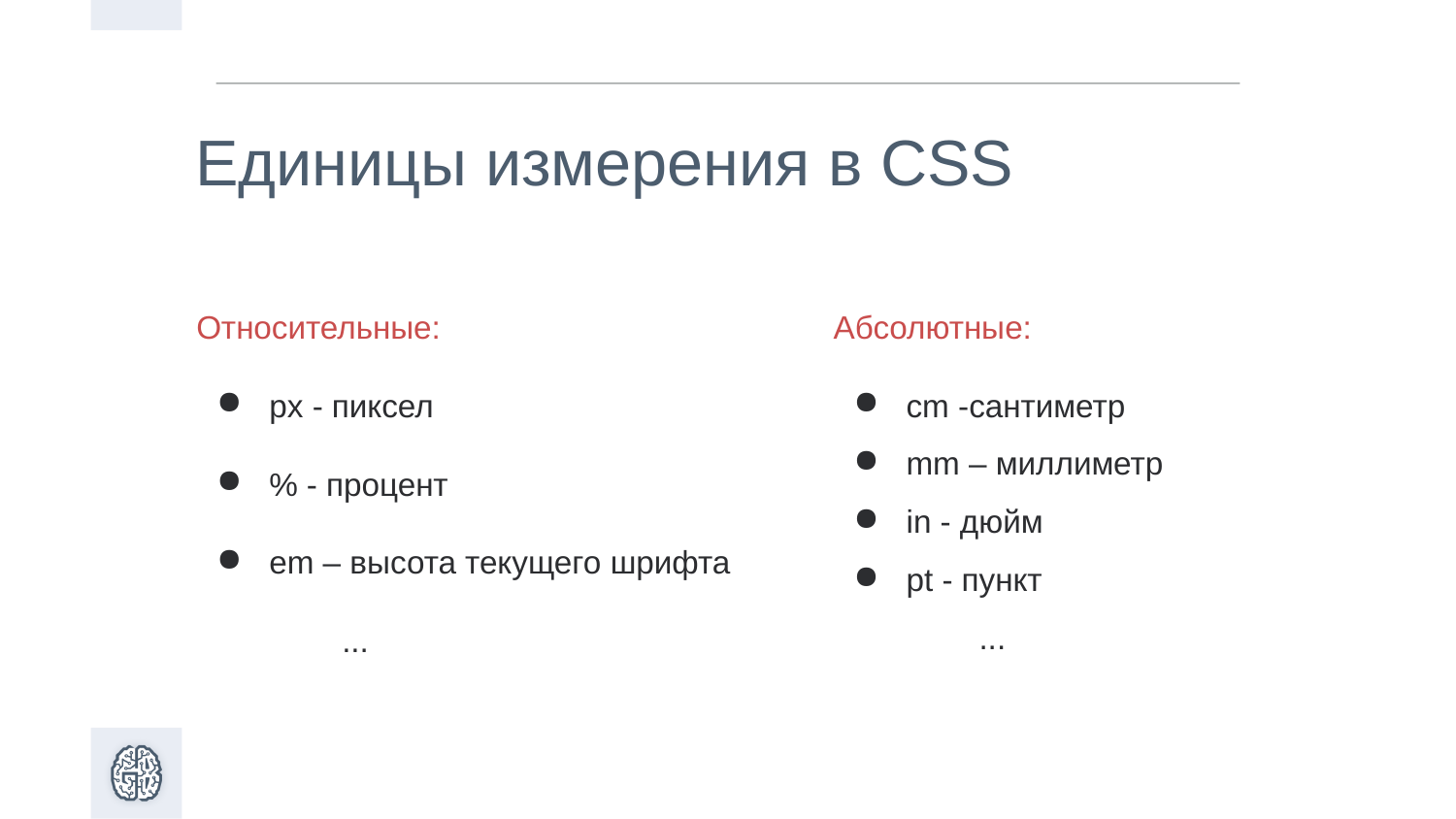

Единицы измерения в CSS
Относительные:
px - пиксел
% - процент
em – высота текущего шрифта
	...

Абсолютные:
cm -сантиметр
mm – миллиметр
in - дюйм
pt - пункт
	...